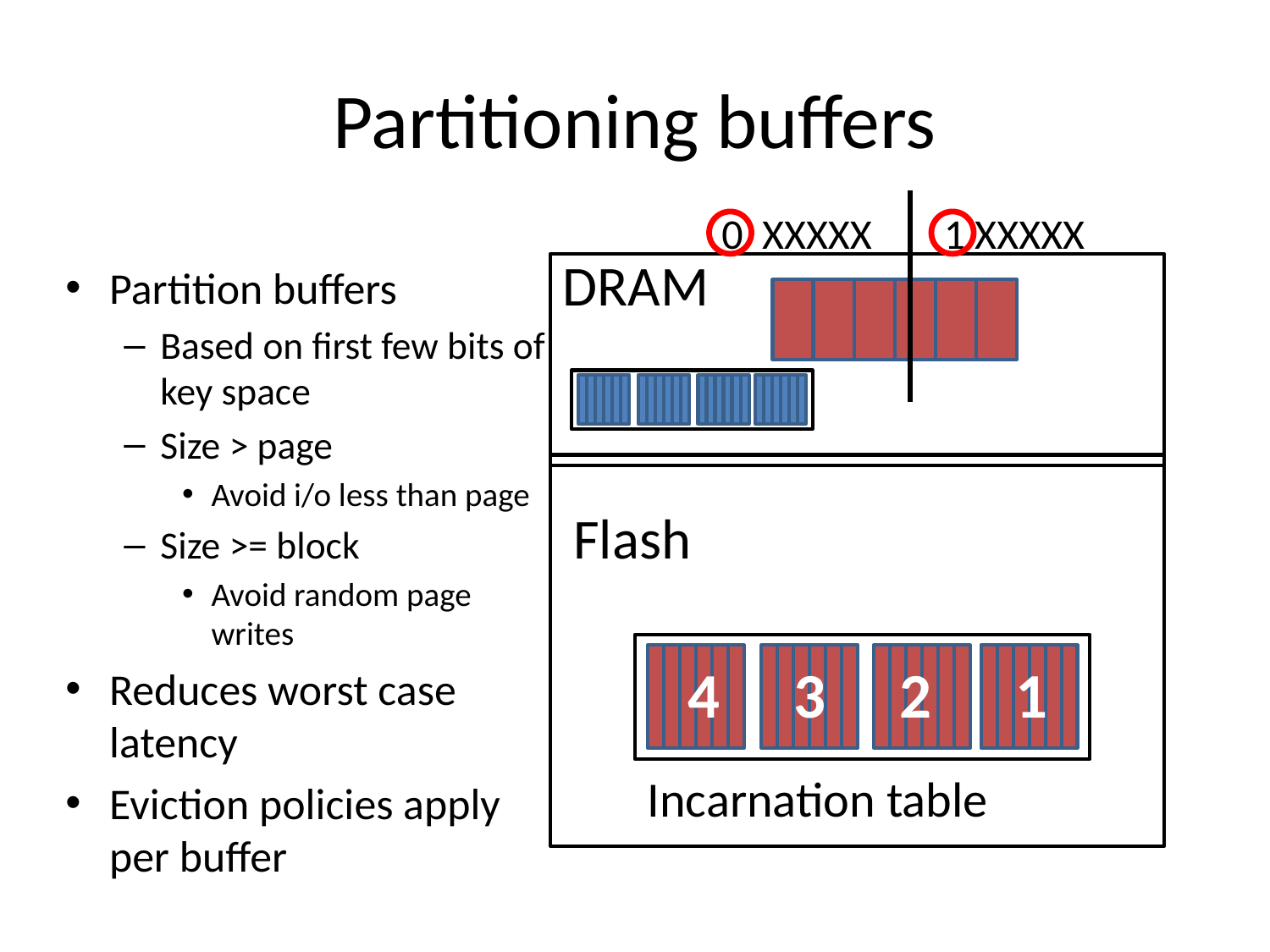

# Partitioning buffers
0  XXXXX
1 XXXXX

DRAM
Partition buffers
Based on first few bits of key space
Size > page
Avoid i/o less than page
Size >= block
Avoid random page writes
Reduces worst case latency
Eviction policies apply per buffer

Flash
4
3
2
1

Incarnation table